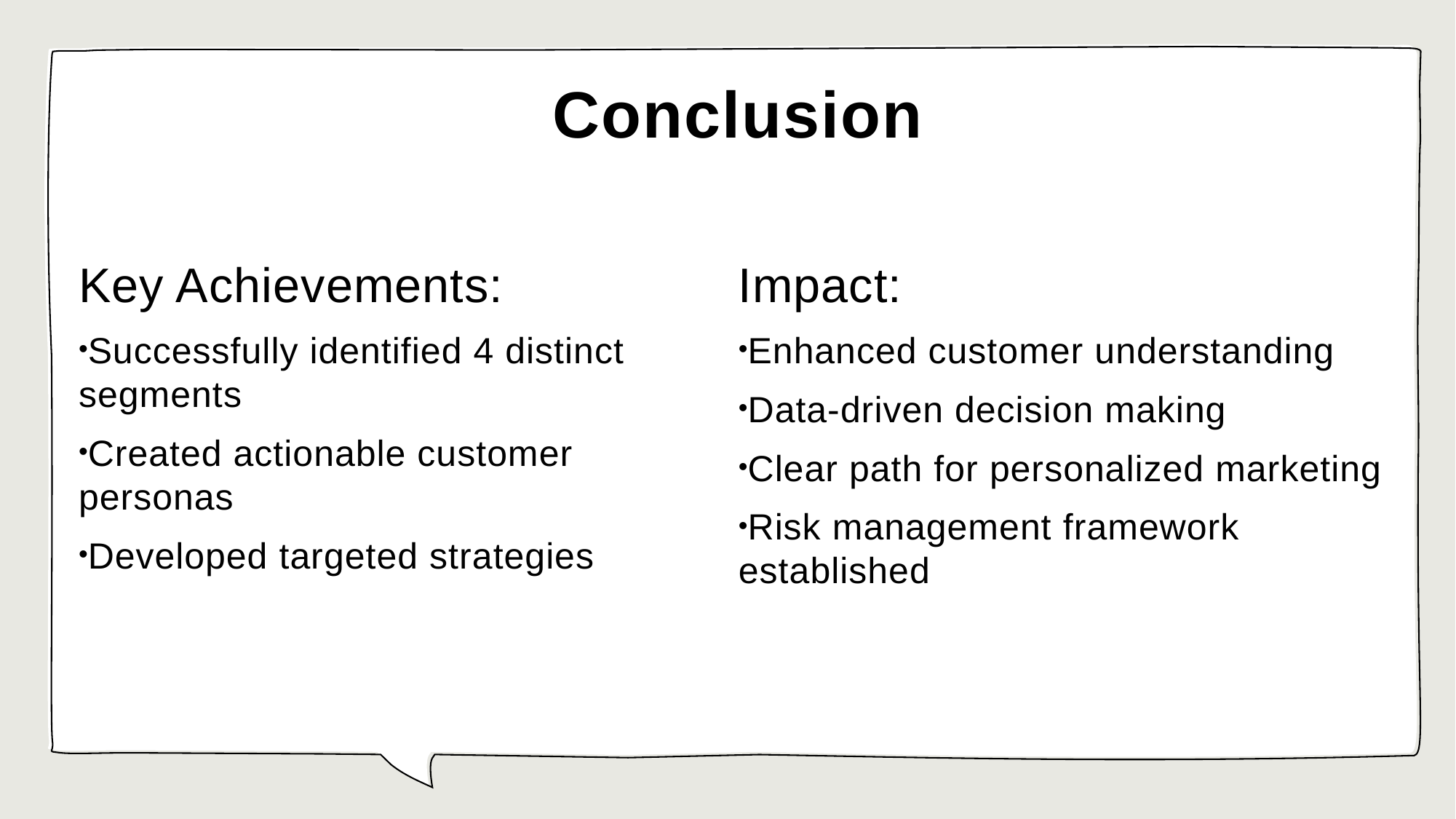

# Conclusion
Key Achievements:
Successfully identified 4 distinct segments
Created actionable customer personas
Developed targeted strategies

Impact:
Enhanced customer understanding
Data-driven decision making
Clear path for personalized marketing
Risk management framework established